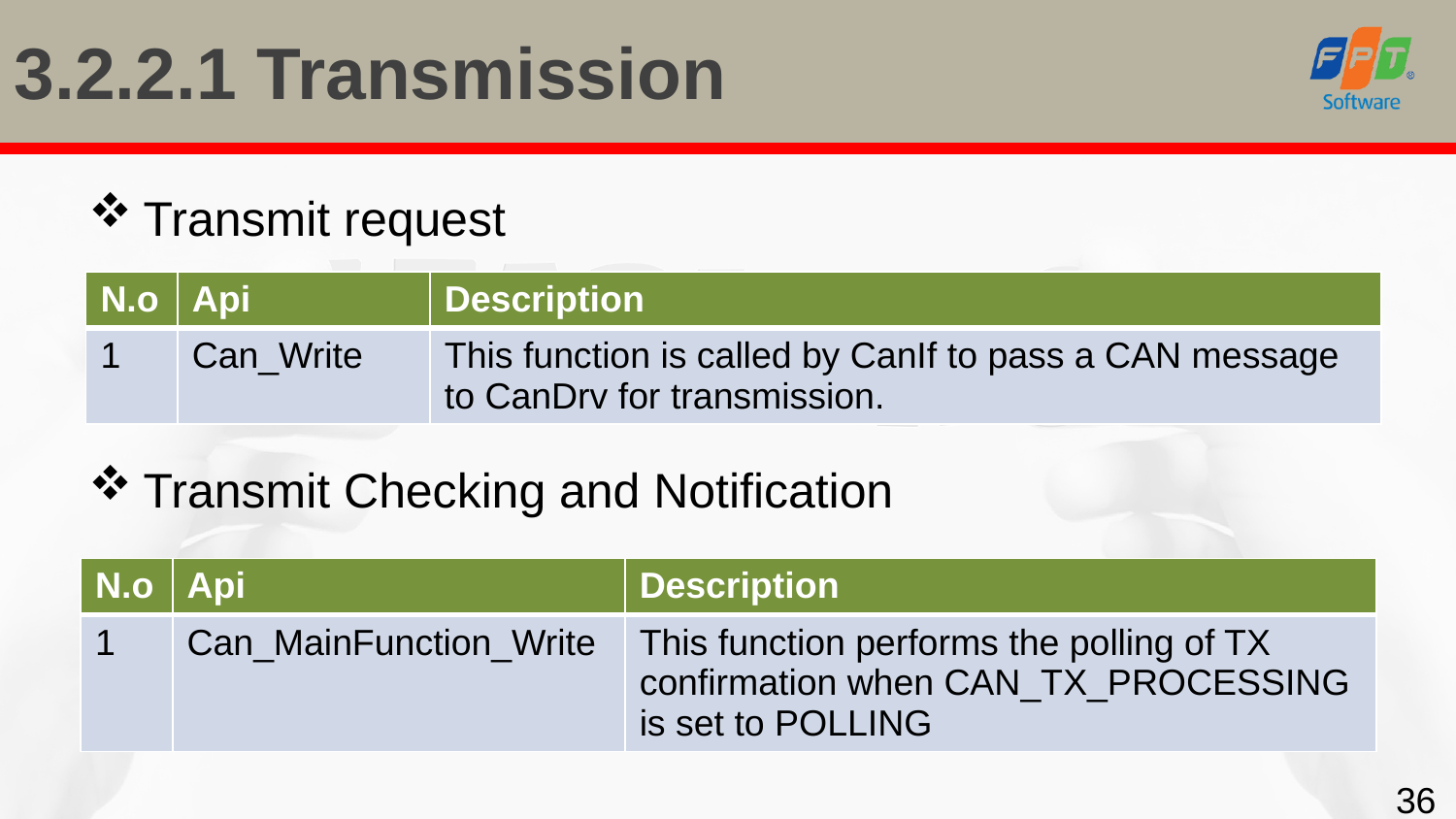

# 3.2.2.1 Transmission
Transmit request

Transmit Checking and Notification
| N.o | Api | Description |
| --- | --- | --- |
| 1 | Can\_Write | This function is called by CanIf to pass a CAN message to CanDrv for transmission. |
| N.o | Api | Description |
| --- | --- | --- |
| 1 | Can\_MainFunction\_Write | This function performs the polling of TX confirmation when CAN\_TX\_PROCESSING is set to POLLING |
36